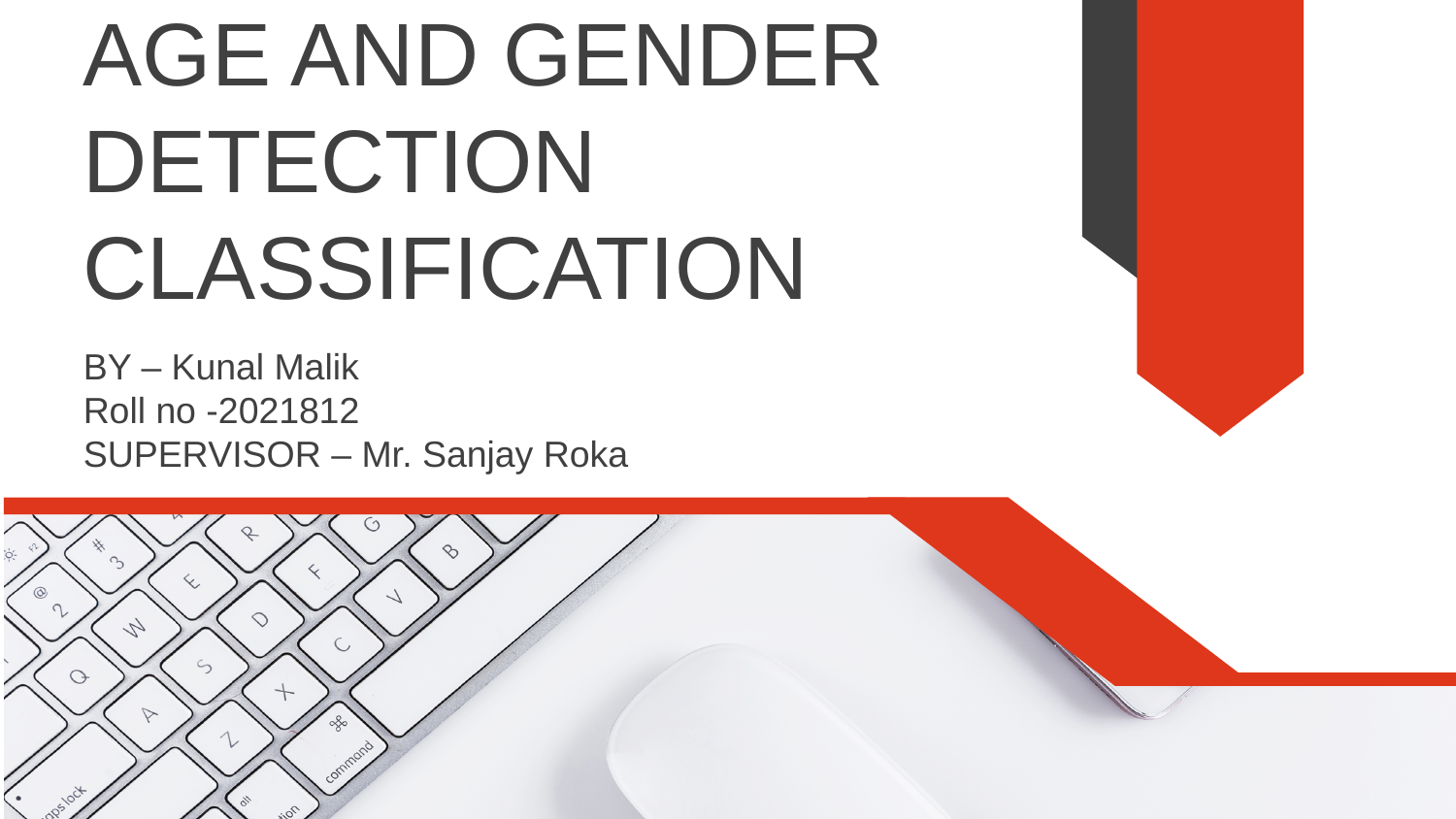

AGE AND GENDER DETECTION
CLASSIFICATION

BY – Kunal Malik
Roll no -2021812
SUPERVISOR – Mr. Sanjay Roka